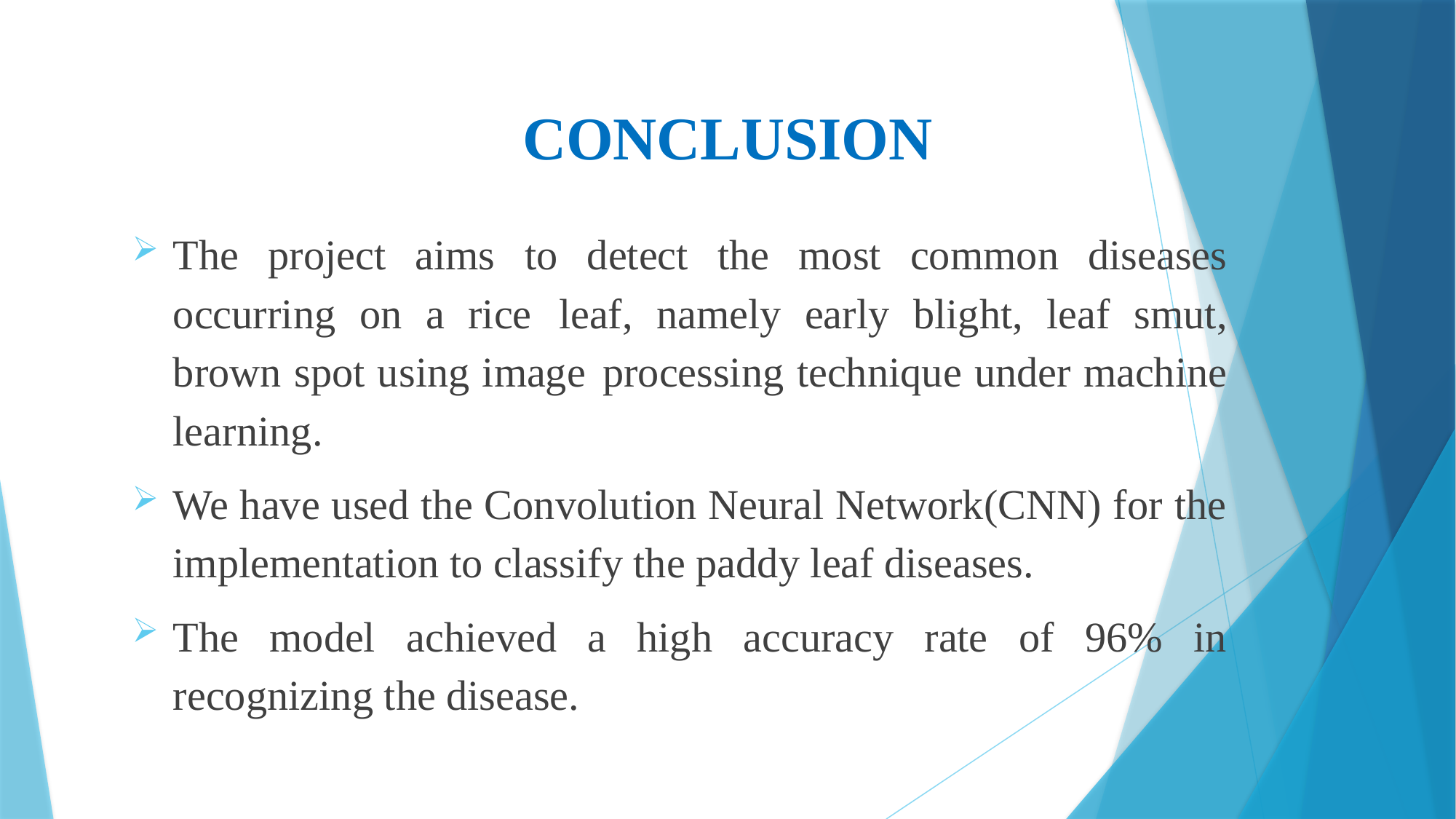

# CONCLUSION
The project aims to detect the most common diseases occurring on a rice leaf, namely early blight, leaf smut, brown spot using image processing technique under machine learning.
We have used the Convolution Neural Network(CNN) for the implementation to classify the paddy leaf diseases.
The model achieved a high accuracy rate of 96% in recognizing the disease.